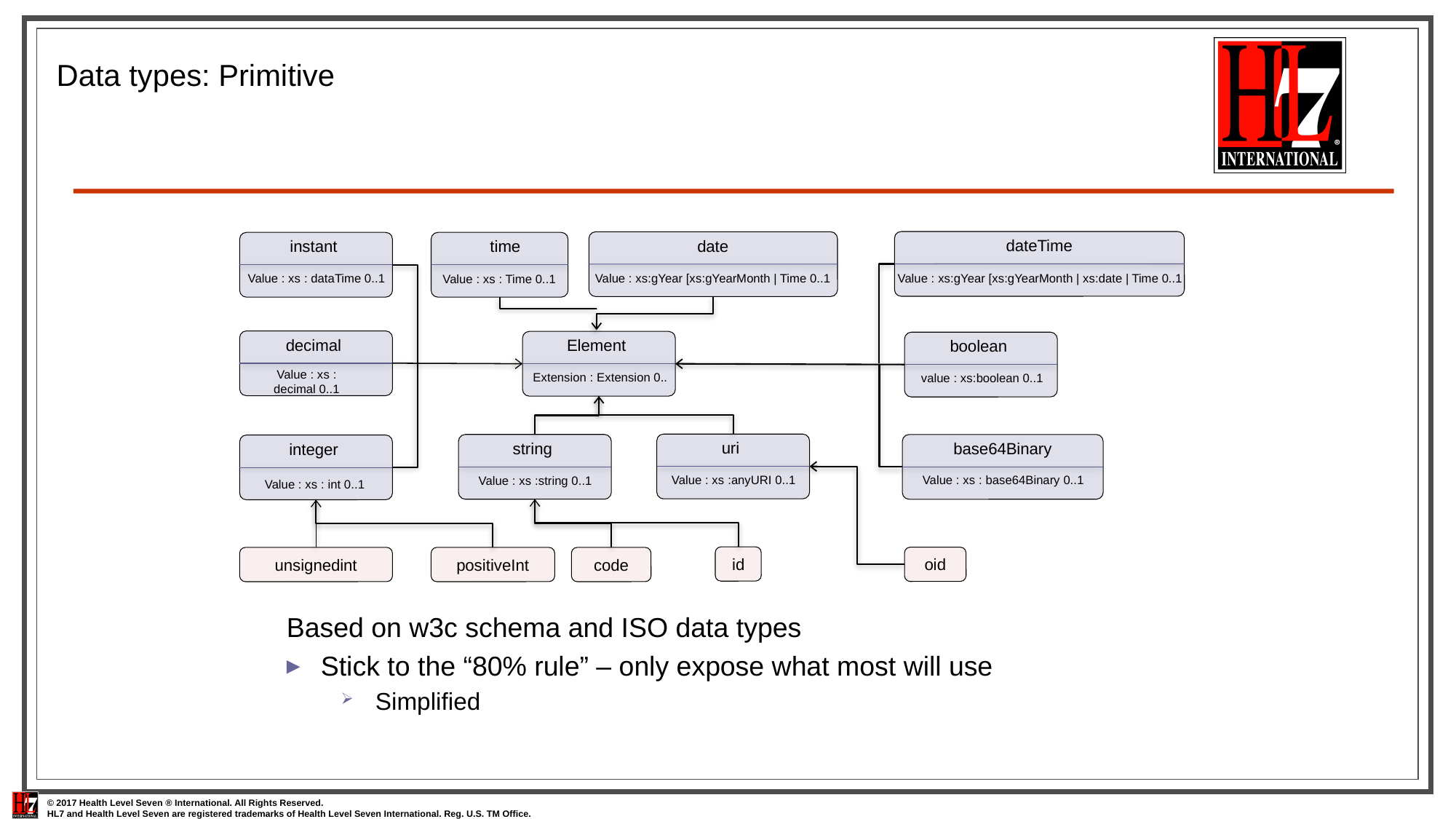

# Data types: Primitive
dateTime
date
instant
time

Value : xs:gYear [xs:gYearMonth | xs:date | Time 0..1
Value : xs:gYear [xs:gYearMonth | Time 0..1
Value : xs : dataTime 0..1
Value : xs : Time 0..1
decimal
Element
boolean

Value : xs : decimal 0..1
Extension : Extension 0..
value : xs:boolean 0..1
uri
string
base64Binary
integer

Value : xs : base64Binary 0..1
Value : xs :anyURI 0..1
Value : xs :string 0..1
Value : xs : int 0..1
id
oid
unsignedint
positiveInt
code
Based on w3c schema and ISO data types
Stick to the “80% rule” – only expose what most will use
Simplified